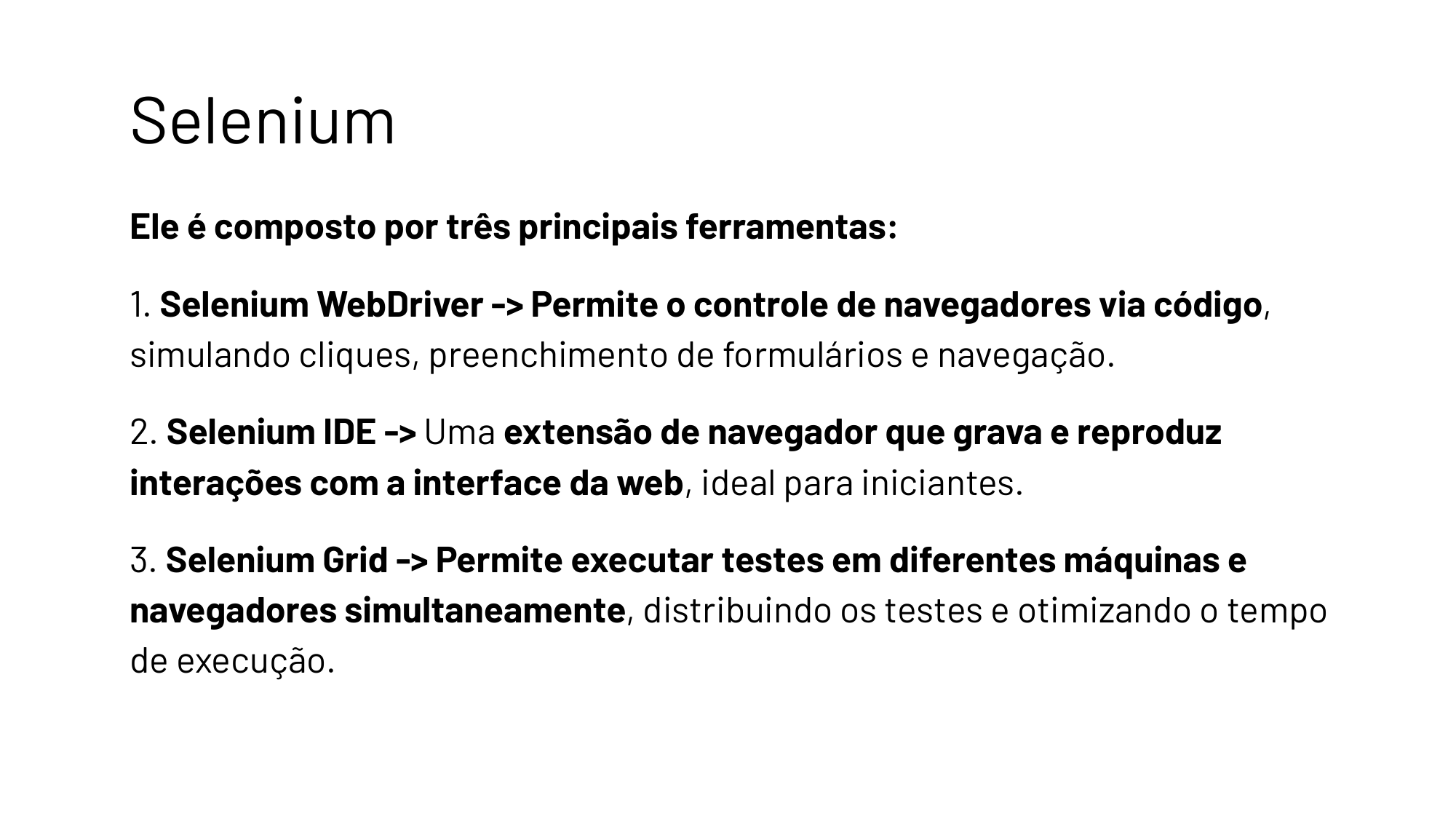

Selenium
Ele é composto por três principais ferramentas:
1. Selenium WebDriver -> Permite o controle de navegadores via código, simulando cliques, preenchimento de formulários e navegação.
2. Selenium IDE -> Uma extensão de navegador que grava e reproduz interações com a interface da web, ideal para iniciantes.
3. Selenium Grid -> Permite executar testes em diferentes máquinas e navegadores simultaneamente, distribuindo os testes e otimizando o tempo de execução.